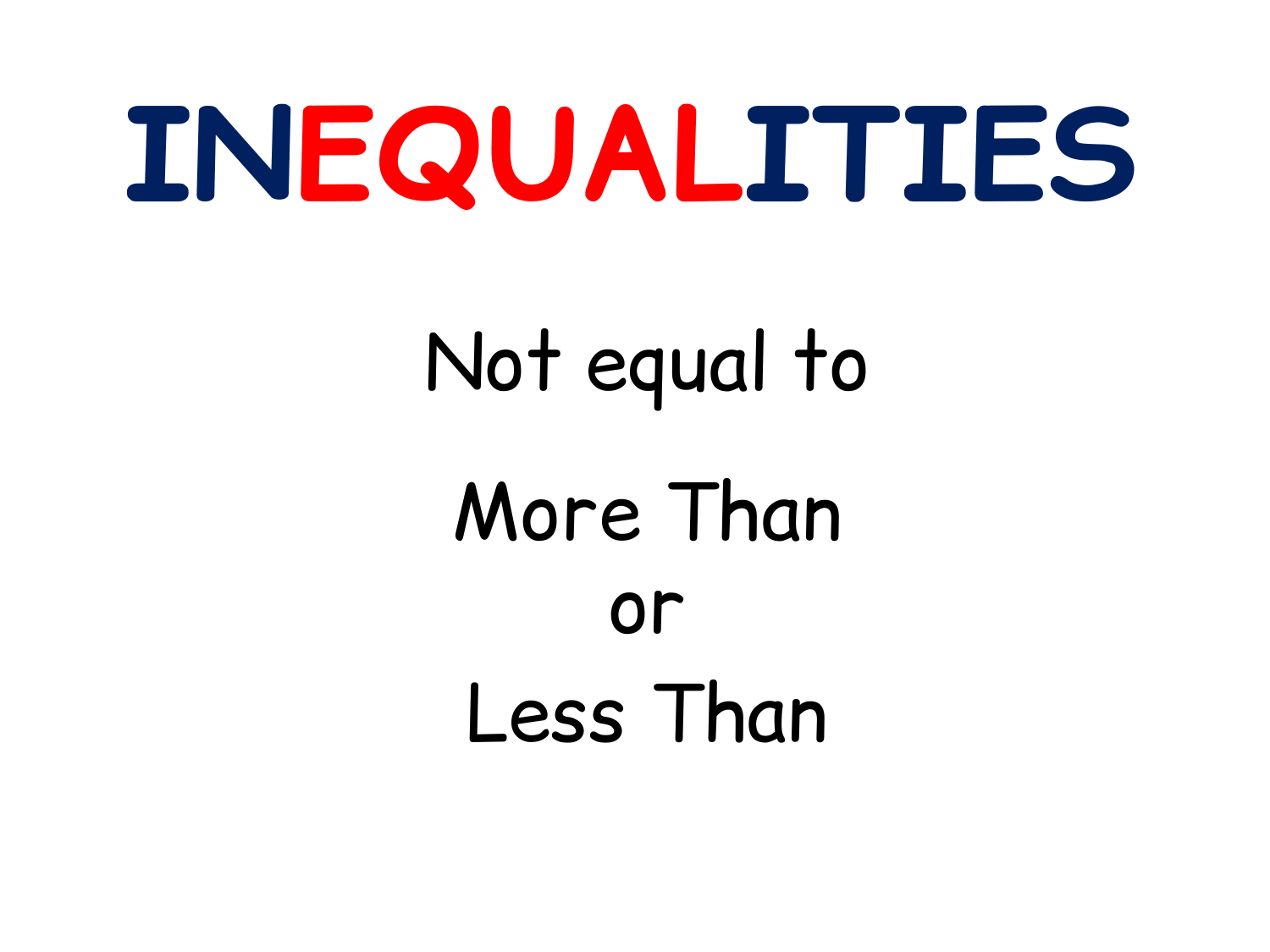

Inequalities
Not equal to
More Than
or
Less Than